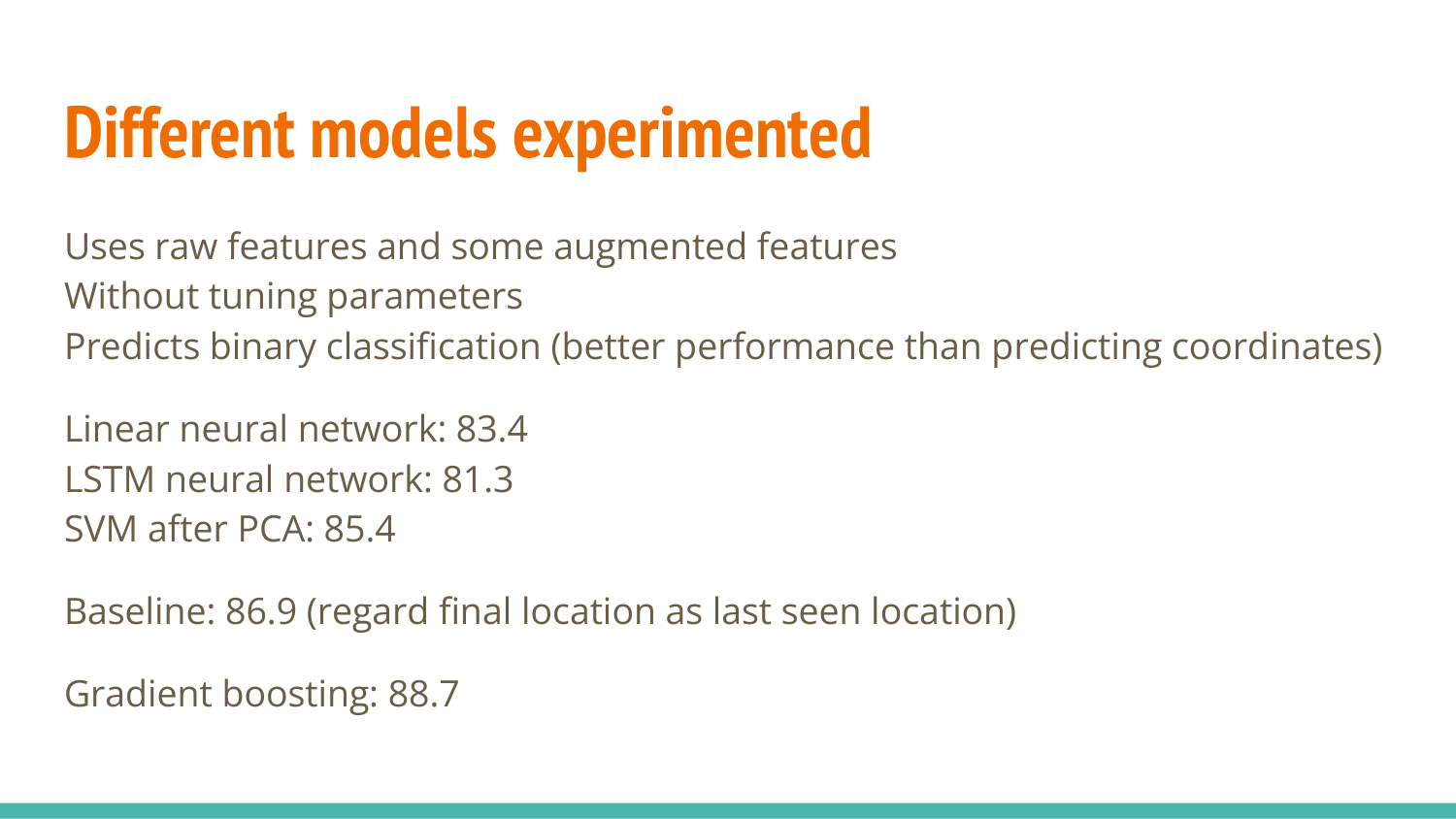

# Different models experimented
Uses raw features and some augmented features
Without tuning parameters
Predicts binary classification (better performance than predicting coordinates)
Linear neural network: 83.4
LSTM neural network: 81.3
SVM after PCA: 85.4
Baseline: 86.9 (regard final location as last seen location)
Gradient boosting: 88.7